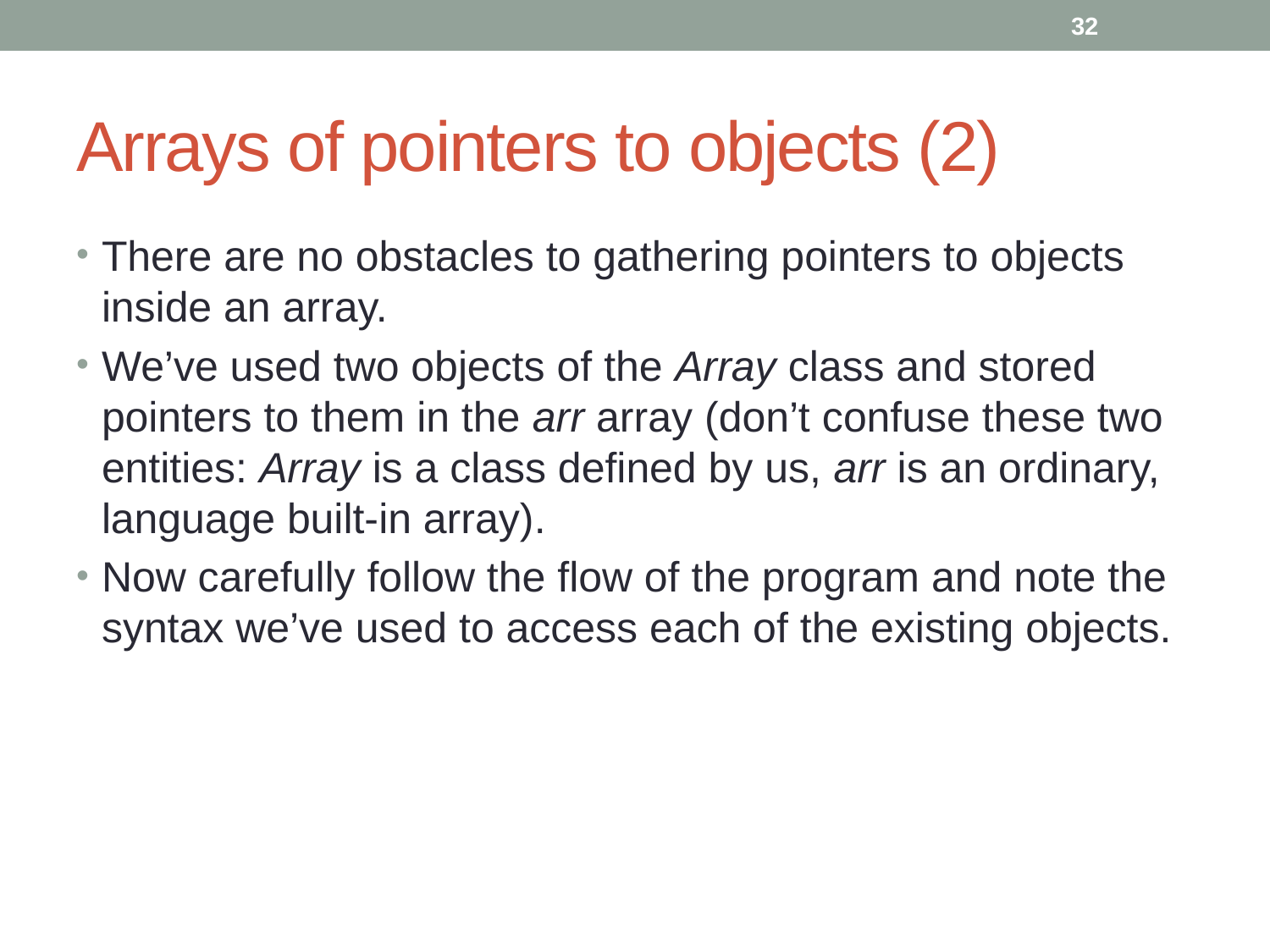

32
# Arrays of pointers to objects (2)
There are no obstacles to gathering pointers to objects inside an array.
We’ve used two objects of the Array class and stored pointers to them in the arr array (don’t confuse these two entities: Array is a class defined by us, arr is an ordinary, language built-in array).
Now carefully follow the flow of the program and note the syntax we’ve used to access each of the existing objects.